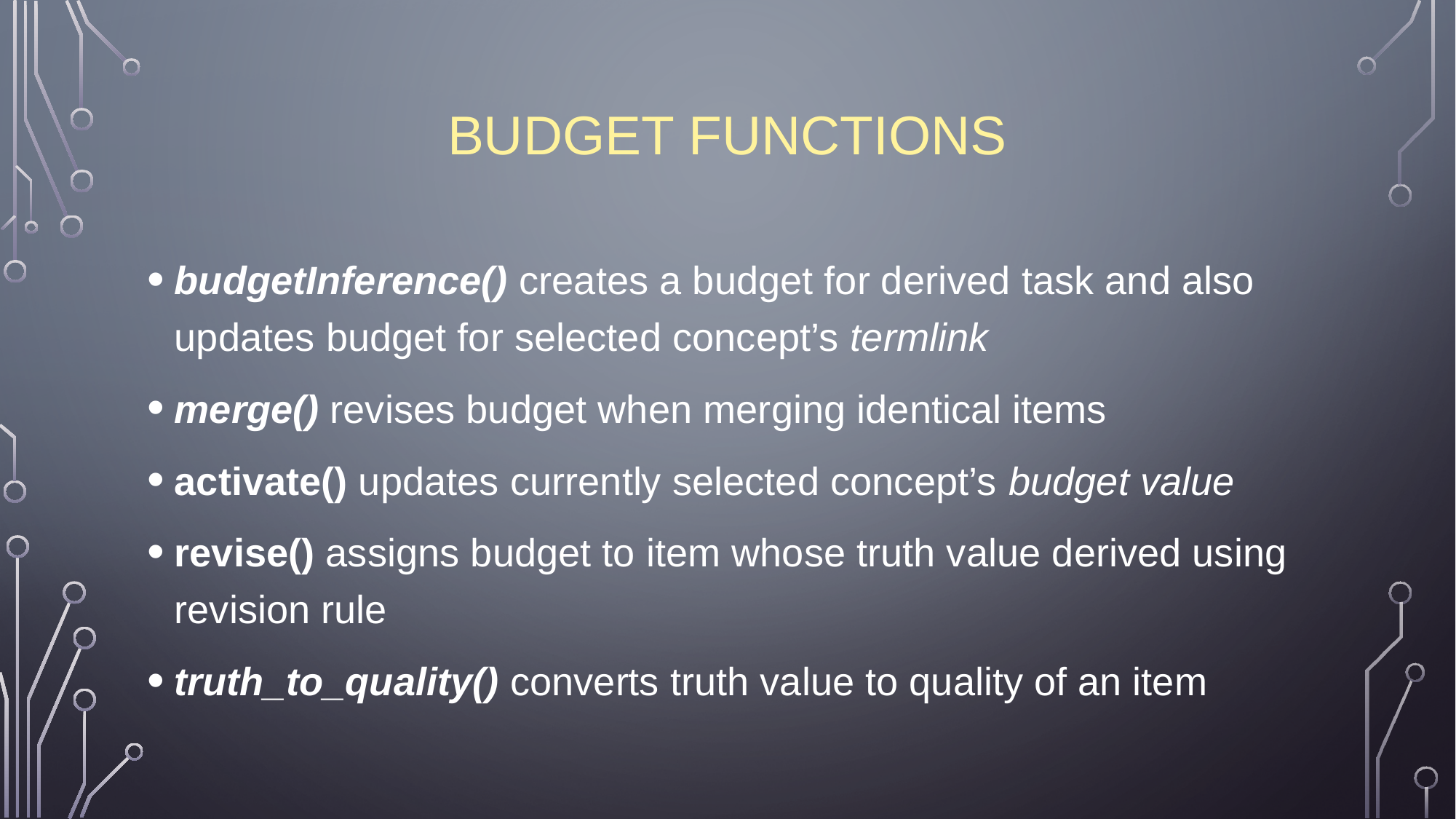

# Budget Functions
budgetInference() creates a budget for derived task and also updates budget for selected concept’s termlink
merge() revises budget when merging identical items
activate() updates currently selected concept’s budget value
revise() assigns budget to item whose truth value derived using revision rule
truth_to_quality() converts truth value to quality of an item